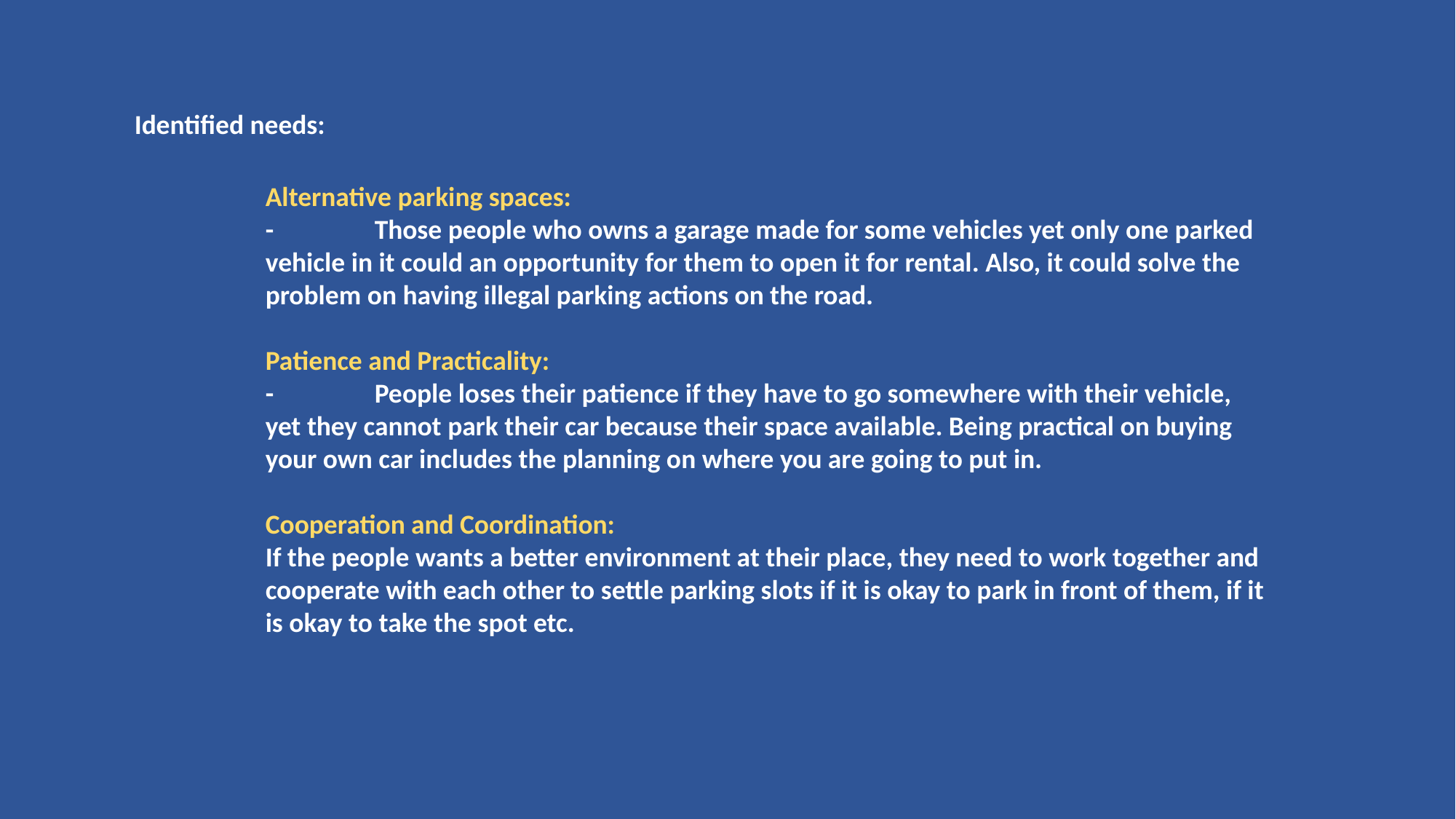

Identified needs:
Alternative parking spaces:
-	Those people who owns a garage made for some vehicles yet only one parked vehicle in it could an opportunity for them to open it for rental. Also, it could solve the problem on having illegal parking actions on the road.

Patience and Practicality:
-	People loses their patience if they have to go somewhere with their vehicle, yet they cannot park their car because their space available. Being practical on buying your own car includes the planning on where you are going to put in.

Cooperation and Coordination:
If the people wants a better environment at their place, they need to work together and cooperate with each other to settle parking slots if it is okay to park in front of them, if it is okay to take the spot etc.